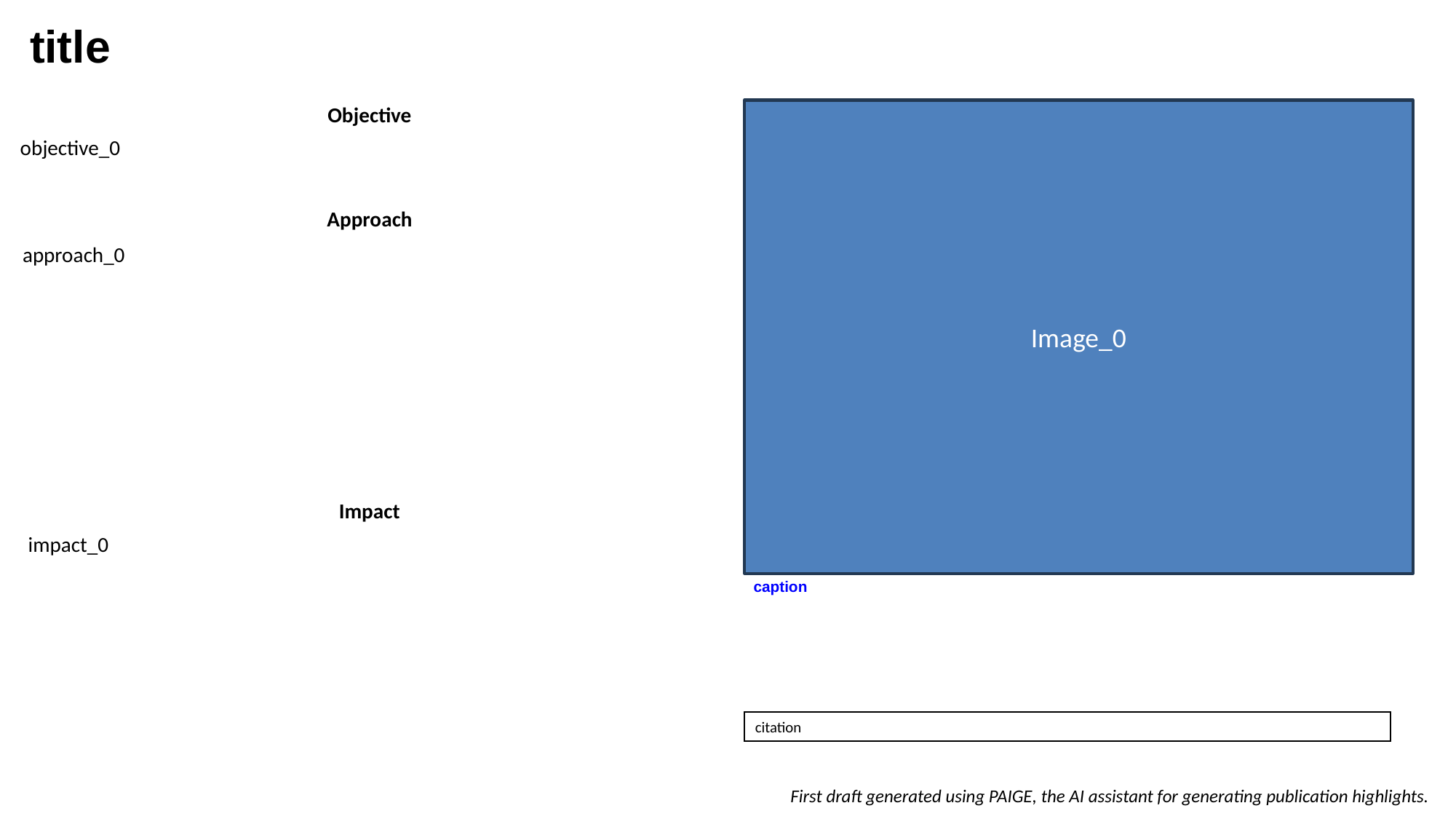

title
Objective
Image_0
objective_0
Approach
approach_0
Impact
impact_0
caption
citation
First draft generated using PAIGE, the AI assistant for generating publication highlights.